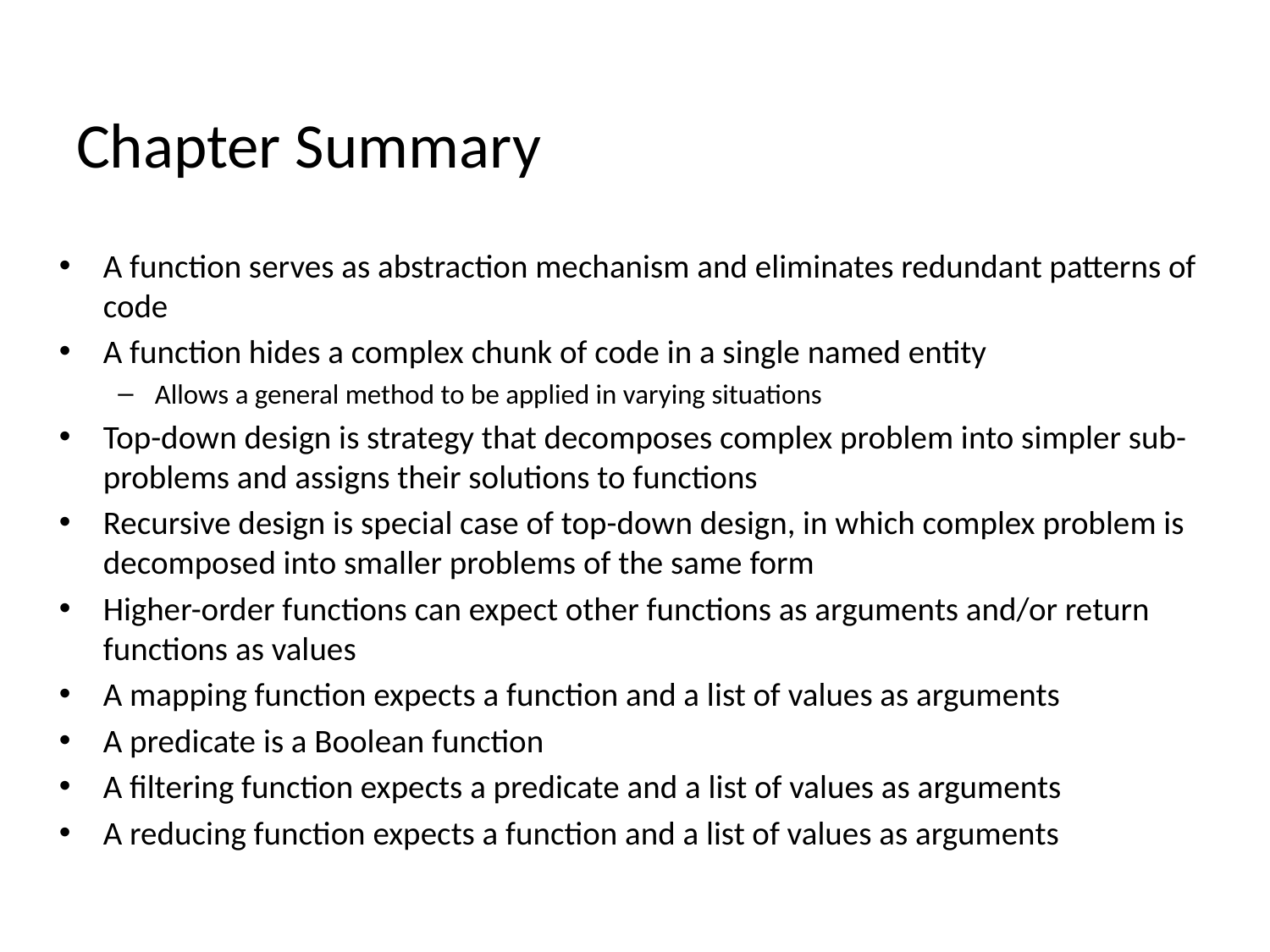

# Chapter Summary
A function serves as abstraction mechanism and eliminates redundant patterns of code
A function hides a complex chunk of code in a single named entity
Allows a general method to be applied in varying situations
Top-down design is strategy that decomposes complex problem into simpler sub-problems and assigns their solutions to functions
Recursive design is special case of top-down design, in which complex problem is decomposed into smaller problems of the same form
Higher-order functions can expect other functions as arguments and/or return functions as values
A mapping function expects a function and a list of values as arguments
A predicate is a Boolean function
A filtering function expects a predicate and a list of values as arguments
A reducing function expects a function and a list of values as arguments